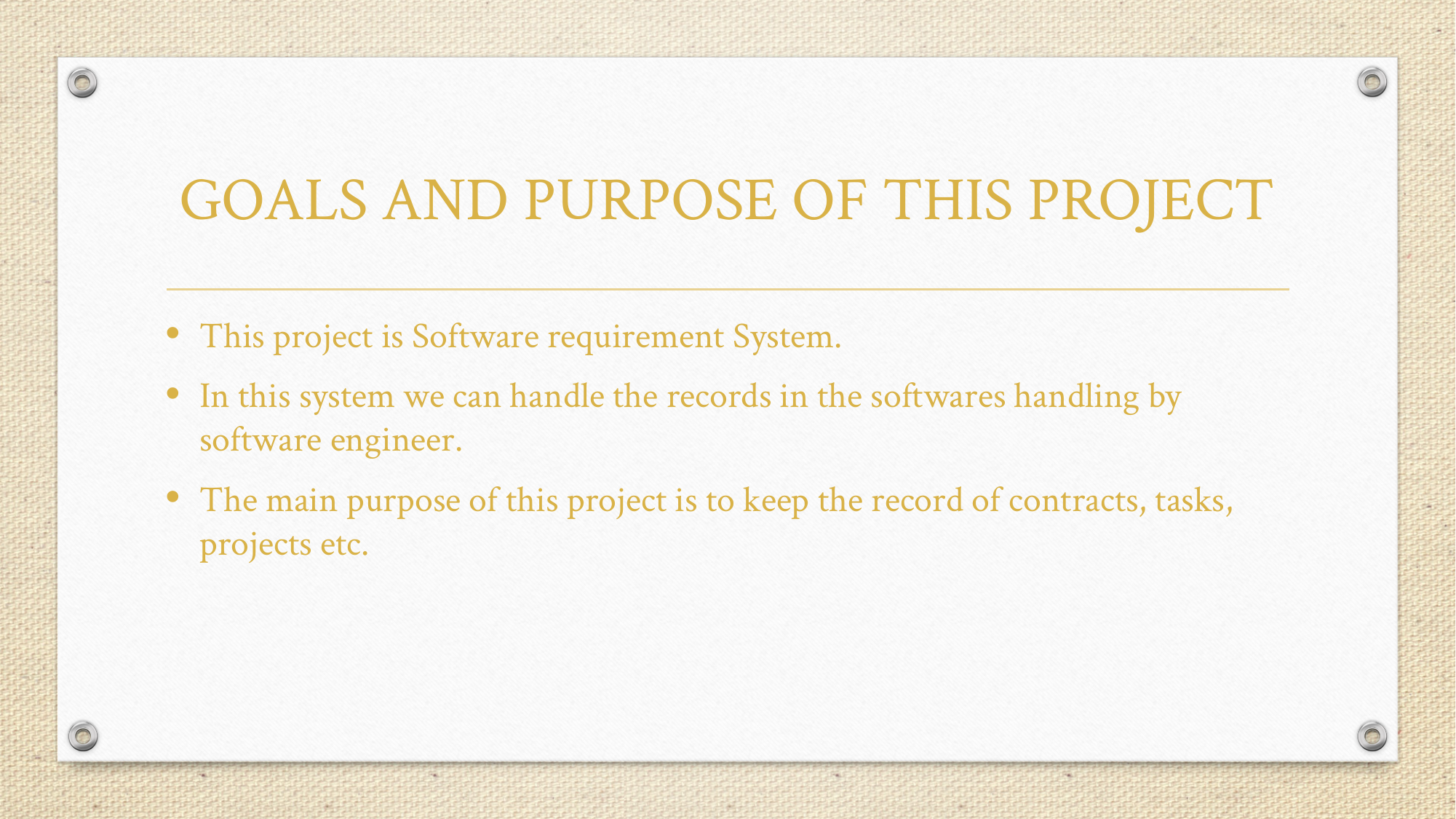

# GOALS AND PURPOSE OF THIS PROJECT
This project is Software requirement System.
In this system we can handle the records in the softwares handling by software engineer.
The main purpose of this project is to keep the record of contracts, tasks, projects etc.